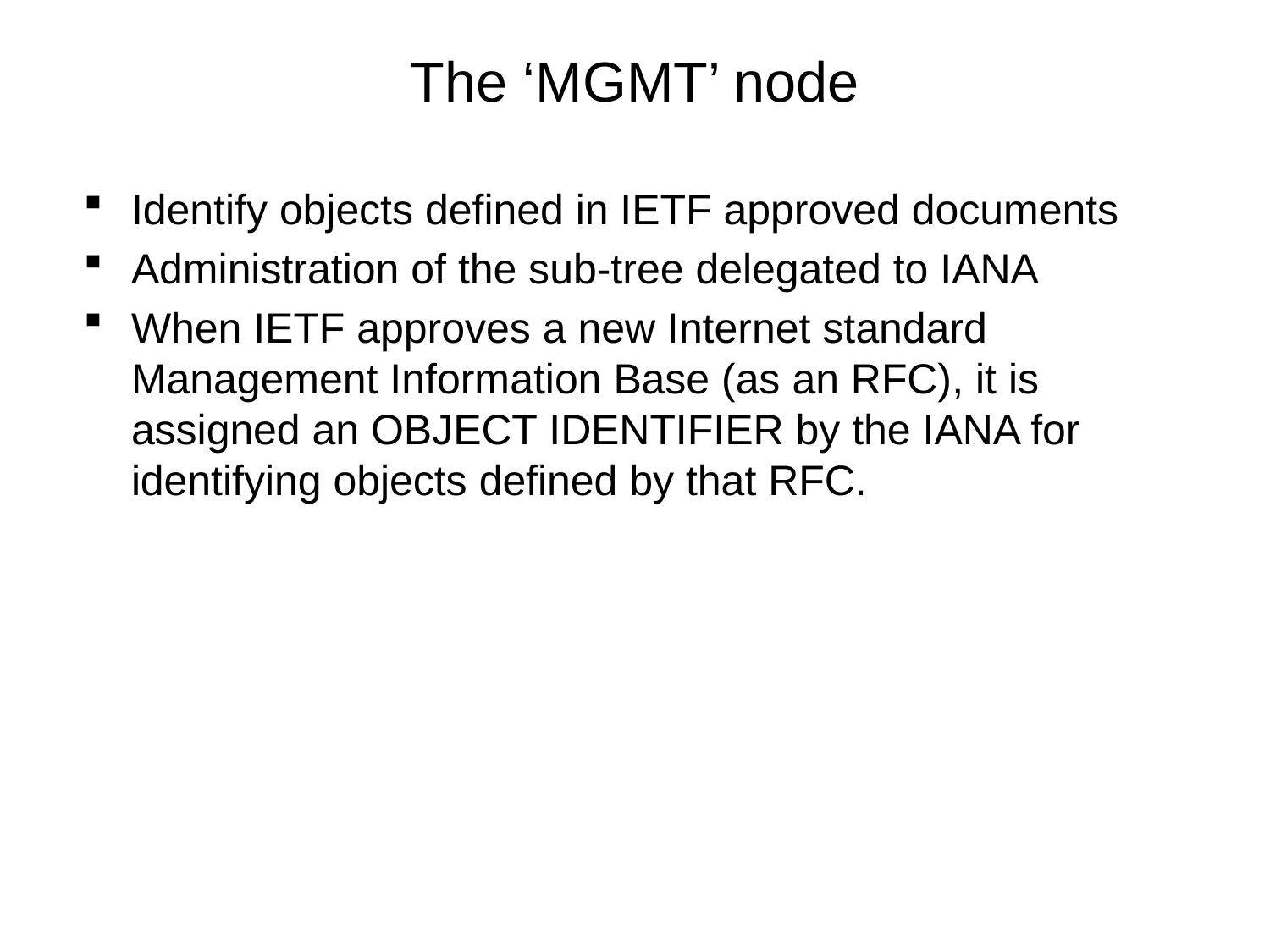

# The ‘MGMT’ node
Identify objects defined in IETF approved documents
Administration of the sub-tree delegated to IANA
When IETF approves a new Internet standard Management Information Base (as an RFC), it is assigned an OBJECT IDENTIFIER by the IANA for identifying objects defined by that RFC.